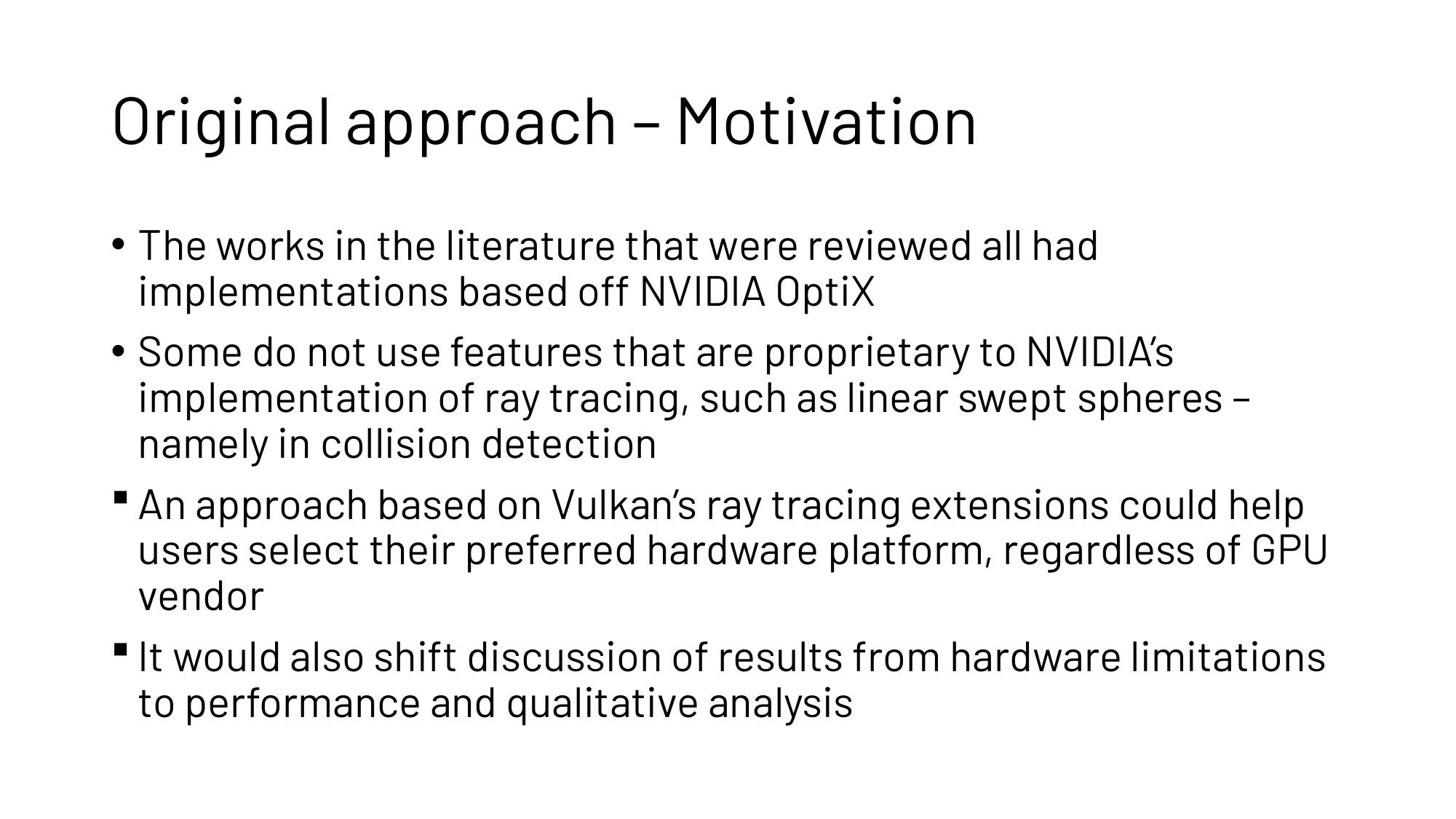

# Original approach – Motivation
The works in the literature that were reviewed all had implementations based off NVIDIA OptiX
Some do not use features that are proprietary to NVIDIA’s implementation of ray tracing, such as linear swept spheres – namely in collision detection
An approach based on Vulkan’s ray tracing extensions could help users select their preferred hardware platform, regardless of GPU vendor
It would also shift discussion of results from hardware limitations to performance and qualitative analysis